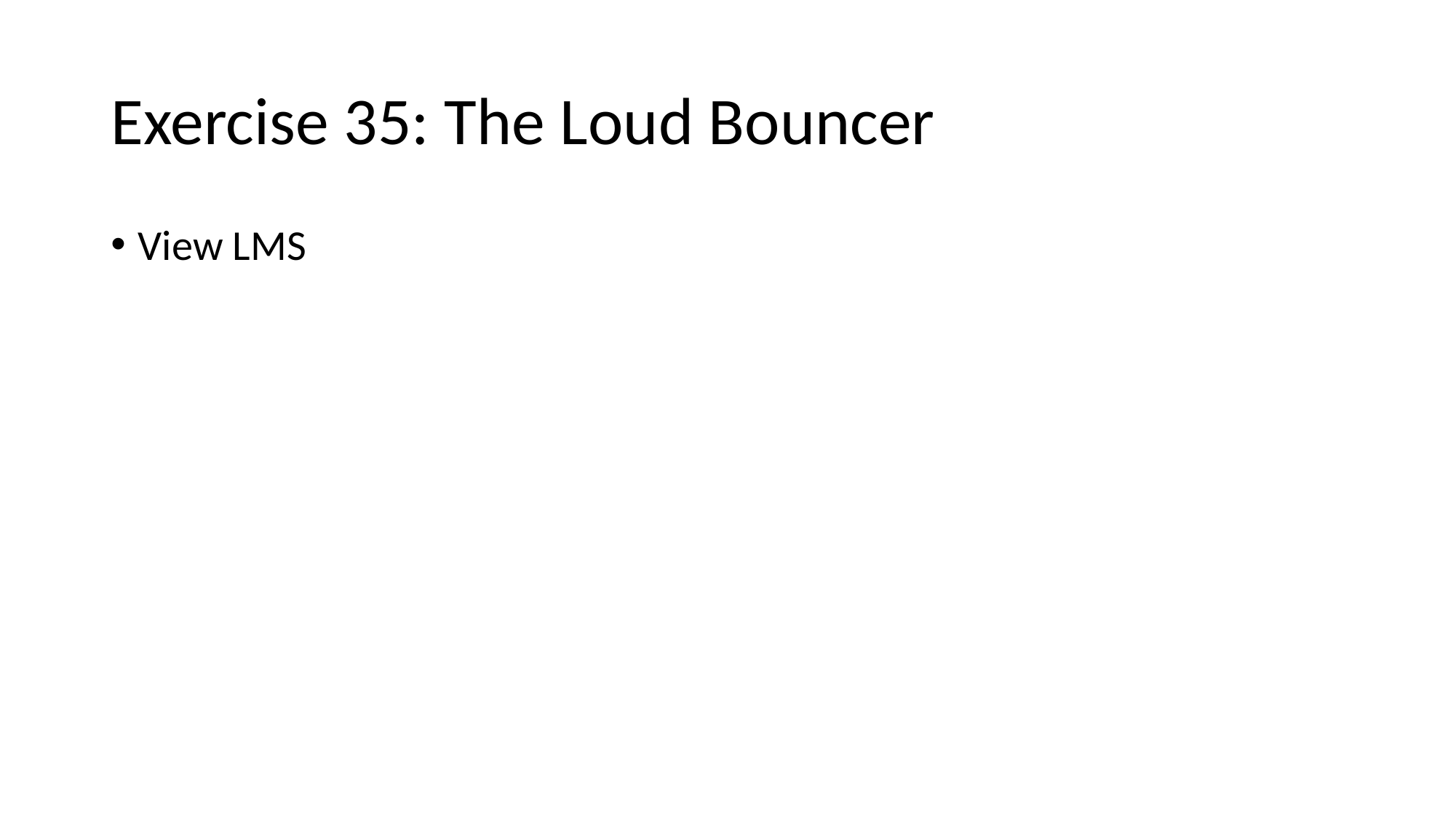

# Exercise 35: The Loud Bouncer
View LMS